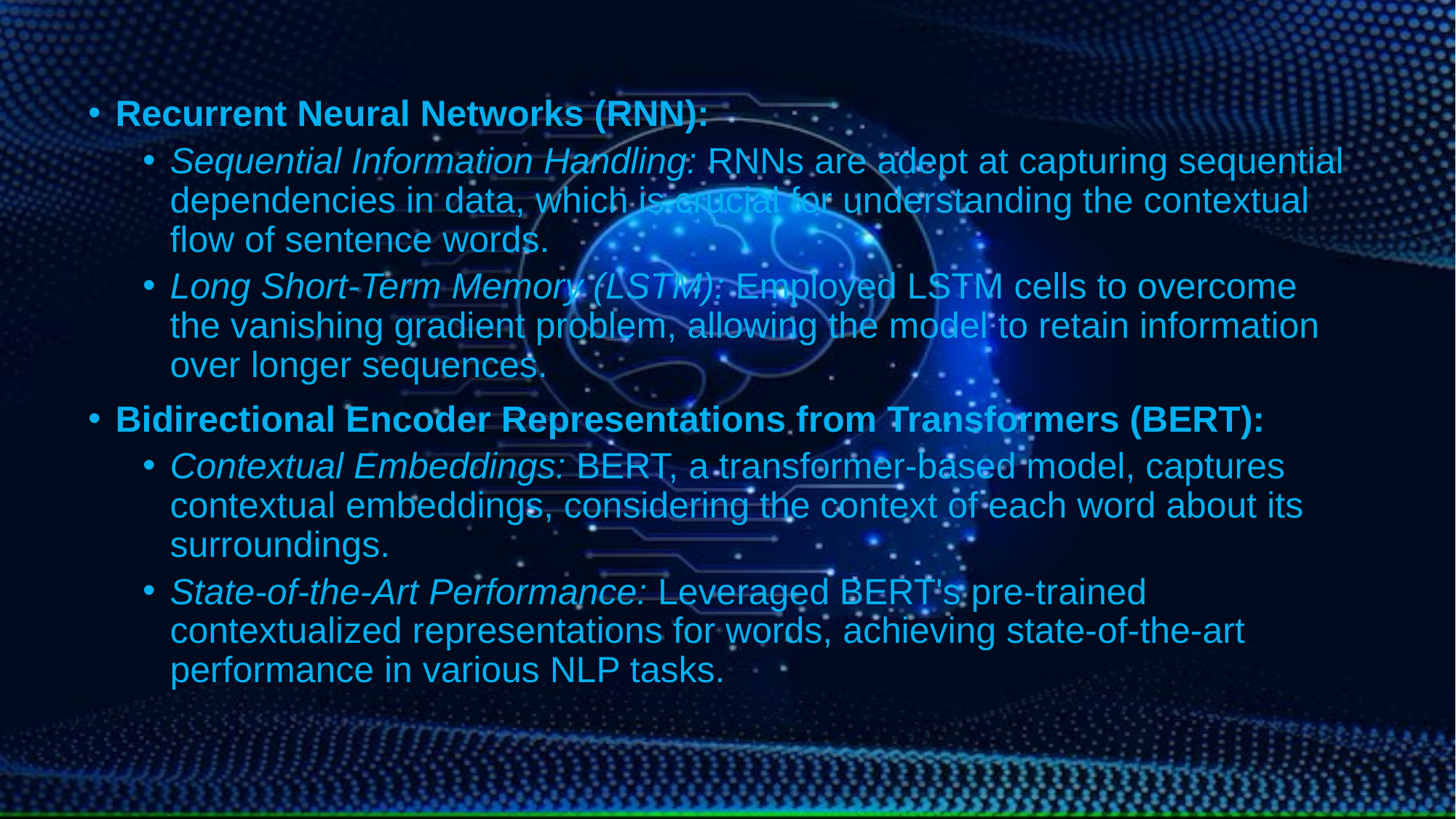

Recurrent Neural Networks (RNN):
Sequential Information Handling: RNNs are adept at capturing sequential dependencies in data, which is crucial for understanding the contextual flow of sentence words.
Long Short-Term Memory (LSTM): Employed LSTM cells to overcome the vanishing gradient problem, allowing the model to retain information over longer sequences.
Bidirectional Encoder Representations from Transformers (BERT):
Contextual Embeddings: BERT, a transformer-based model, captures contextual embeddings, considering the context of each word about its surroundings.
State-of-the-Art Performance: Leveraged BERT's pre-trained contextualized representations for words, achieving state-of-the-art performance in various NLP tasks.